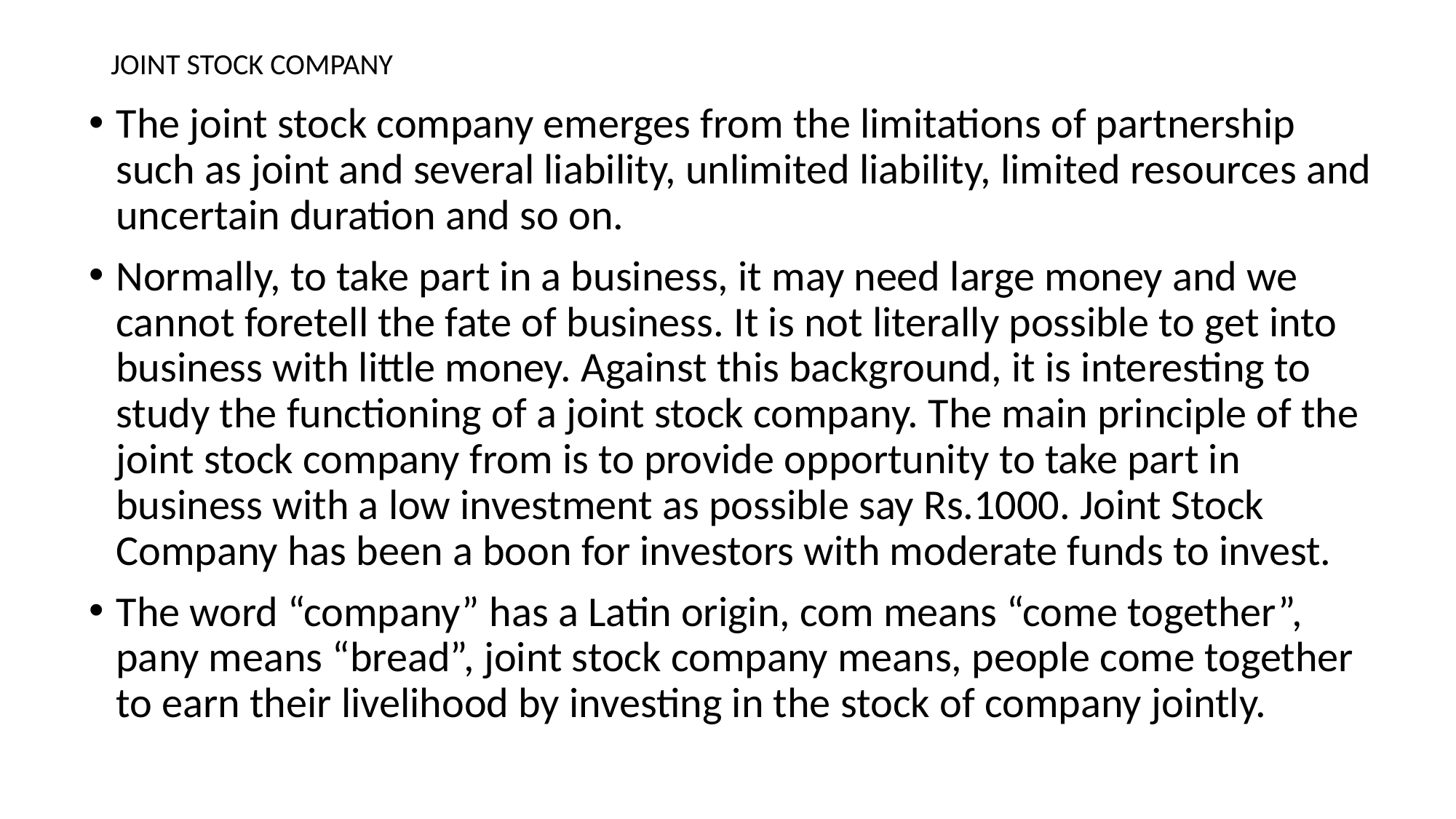

# JOINT STOCK COMPANY
The joint stock company emerges from the limitations of partnership such as joint and several liability, unlimited liability, limited resources and uncertain duration and so on.
Normally, to take part in a business, it may need large money and we cannot foretell the fate of business. It is not literally possible to get into business with little money. Against this background, it is interesting to study the functioning of a joint stock company. The main principle of the joint stock company from is to provide opportunity to take part in business with a low investment as possible say Rs.1000. Joint Stock Company has been a boon for investors with moderate funds to invest.
The word “company” has a Latin origin, com means “come together”, pany means “bread”, joint stock company means, people come together to earn their livelihood by investing in the stock of company jointly.